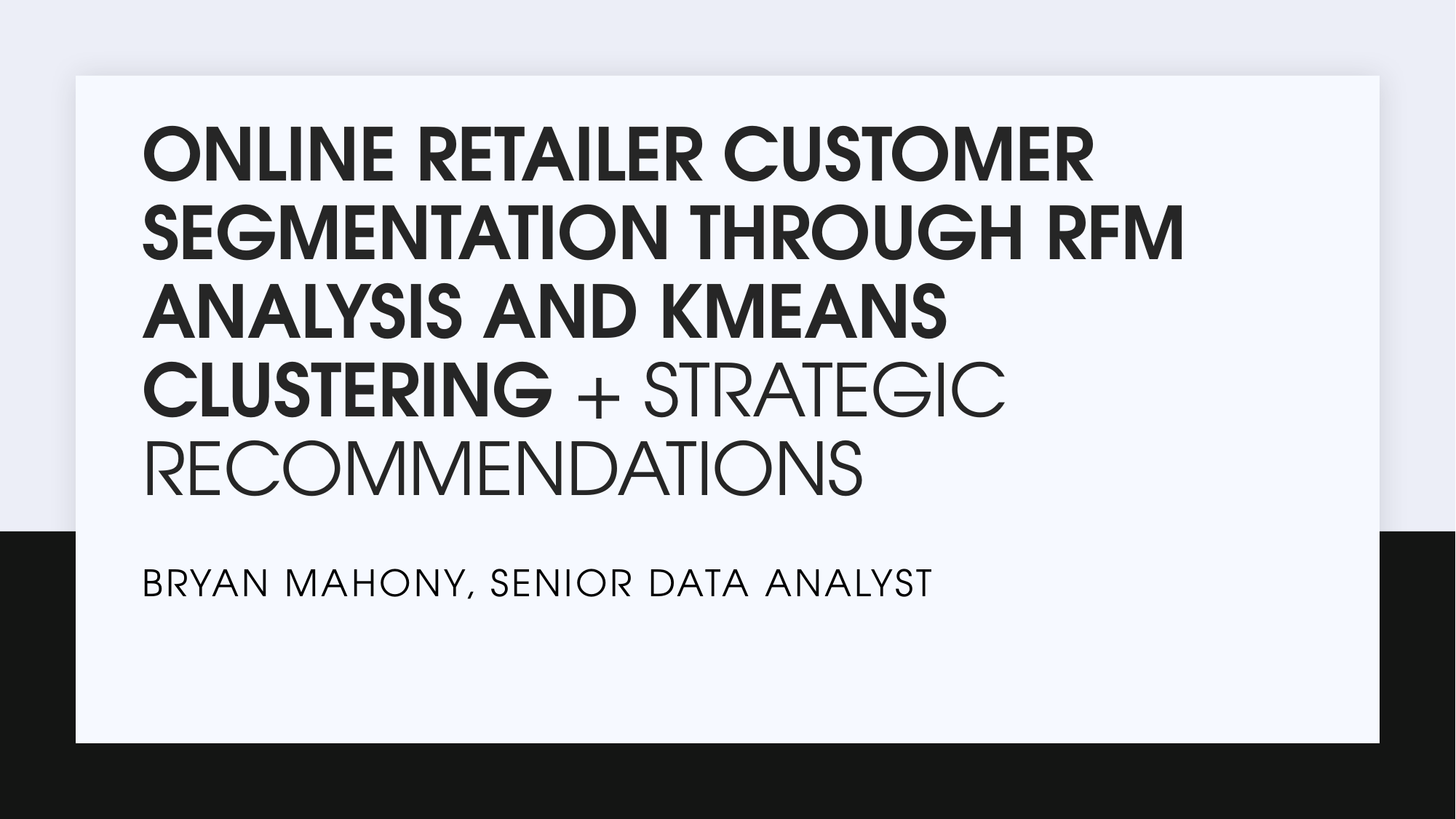

# Online retailer customer segmentation THROUGH rfm analysis and kmeans clustering + strategic recommendations
Bryan mahony, senior data analyst